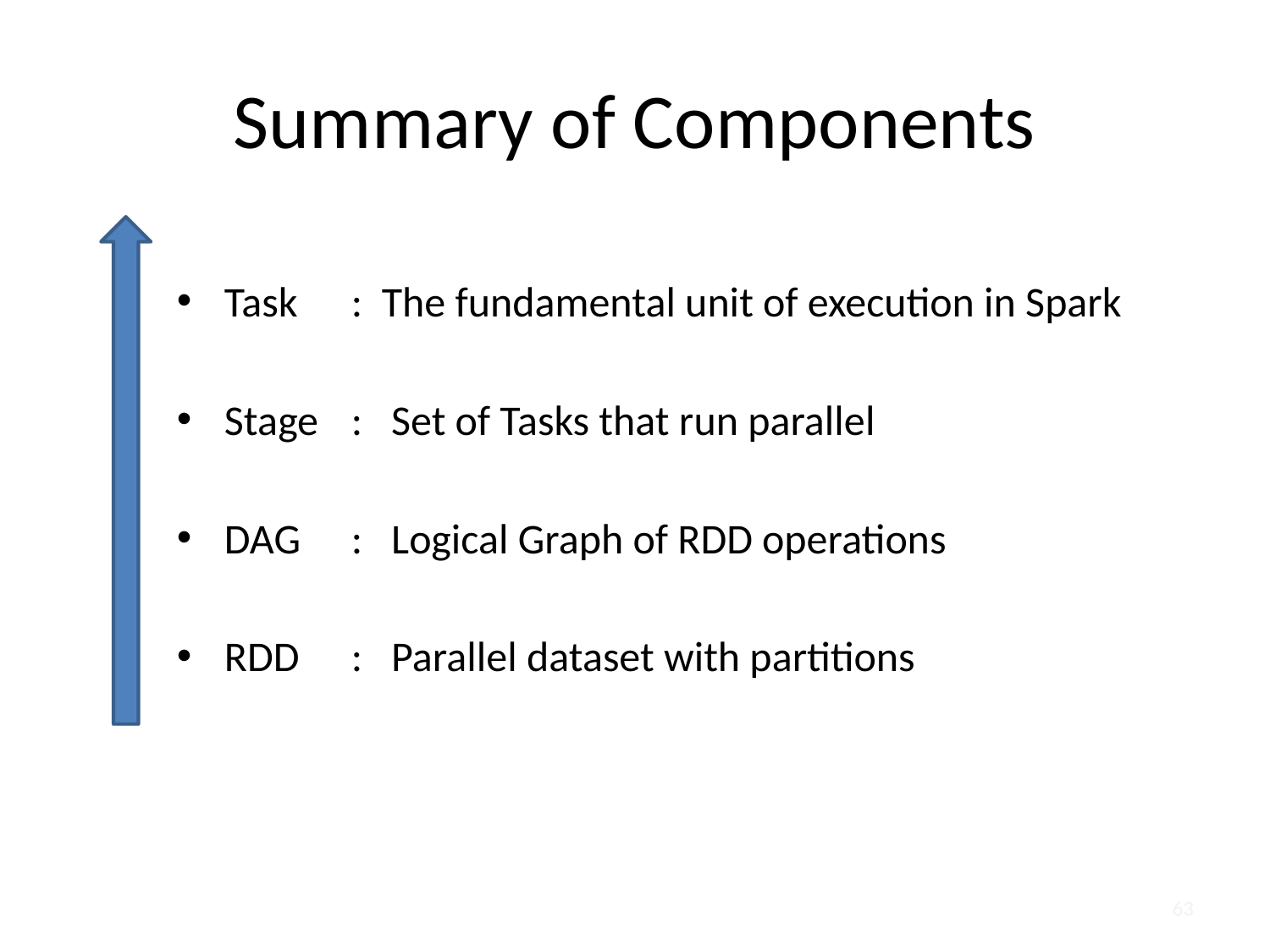

# Summary of Components

Task	:  The fundamental unit of execution in Spark

Stage	:   Set of Tasks that run parallel

DAG	:   Logical Graph of RDD operations

RDD	:   Parallel dataset with partitions

63